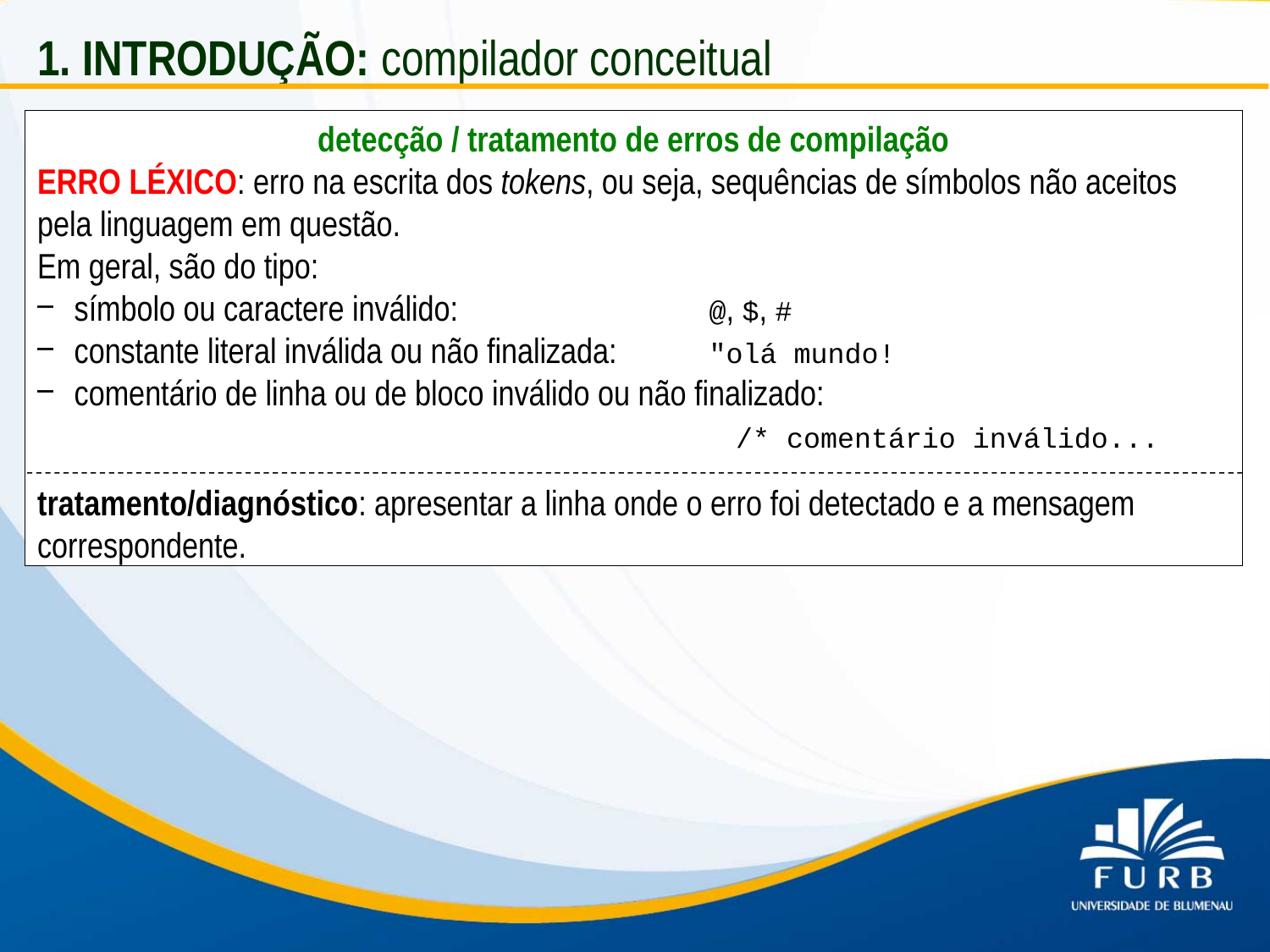

1. INTRODUÇÃO: compilador conceitual

detecção / tratamento de erros de compilação
ERRO LÉXICO: erro na escrita dos tokens, ou seja, sequências de símbolos não aceitos pela linguagem em questão.
Em geral, são do tipo:
símbolo ou caractere inválido:		@, $, #
constante literal inválida ou não finalizada:	"olá mundo!
comentário de linha ou de bloco inválido ou não finalizado:
					/* comentário inválido...

tratamento/diagnóstico: apresentar a linha onde o erro foi detectado e a mensagem correspondente.